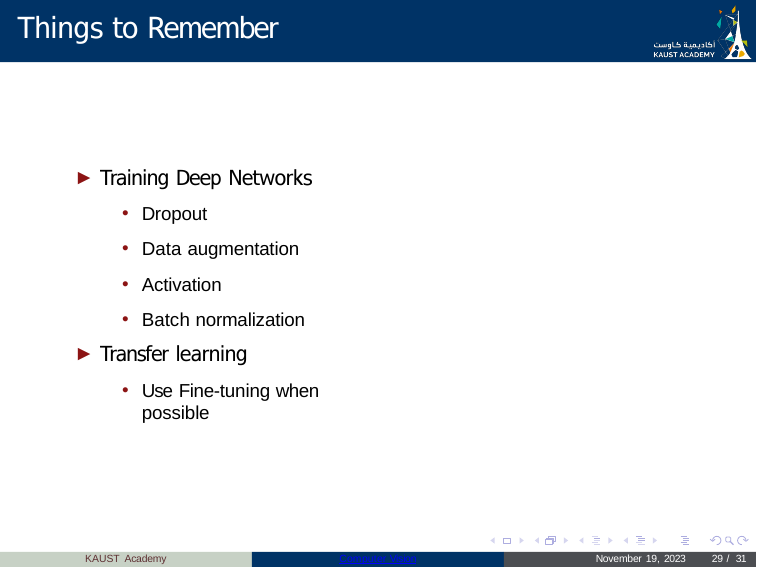

# Things to Remember
Training Deep Networks
Dropout
Data augmentation
Activation
Batch normalization
Transfer learning
Use Fine-tuning when possible

KAUST Academy
Computer Vision
November 19, 2023
29 / 31